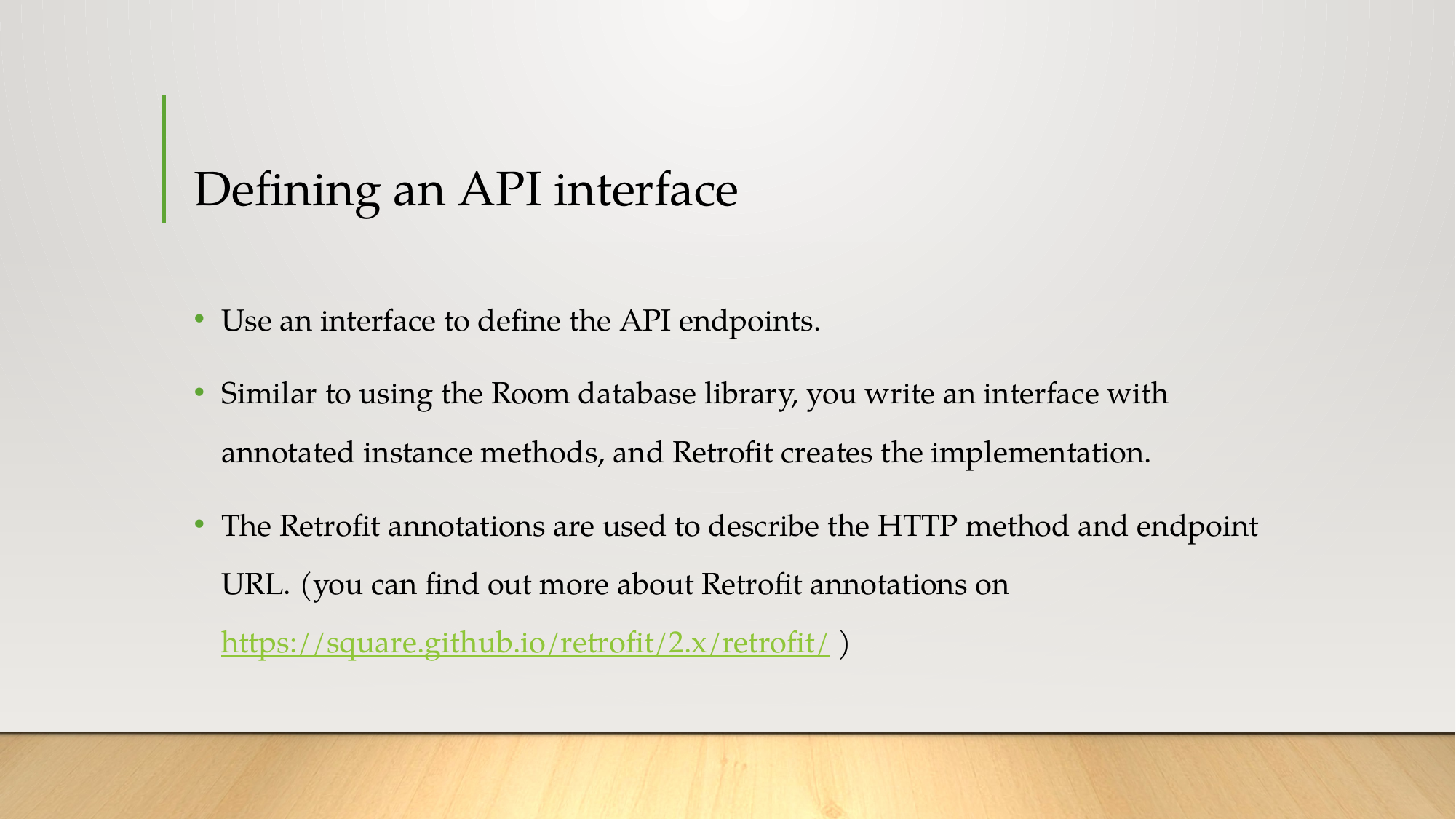

# Defining an API interface
Use an interface to define the API endpoints.
Similar to using the Room database library, you write an interface with annotated instance methods, and Retrofit creates the implementation.
The Retrofit annotations are used to describe the HTTP method and endpoint URL. (you can find out more about Retrofit annotations on https://square.github.io/retrofit/2.x/retrofit/ )